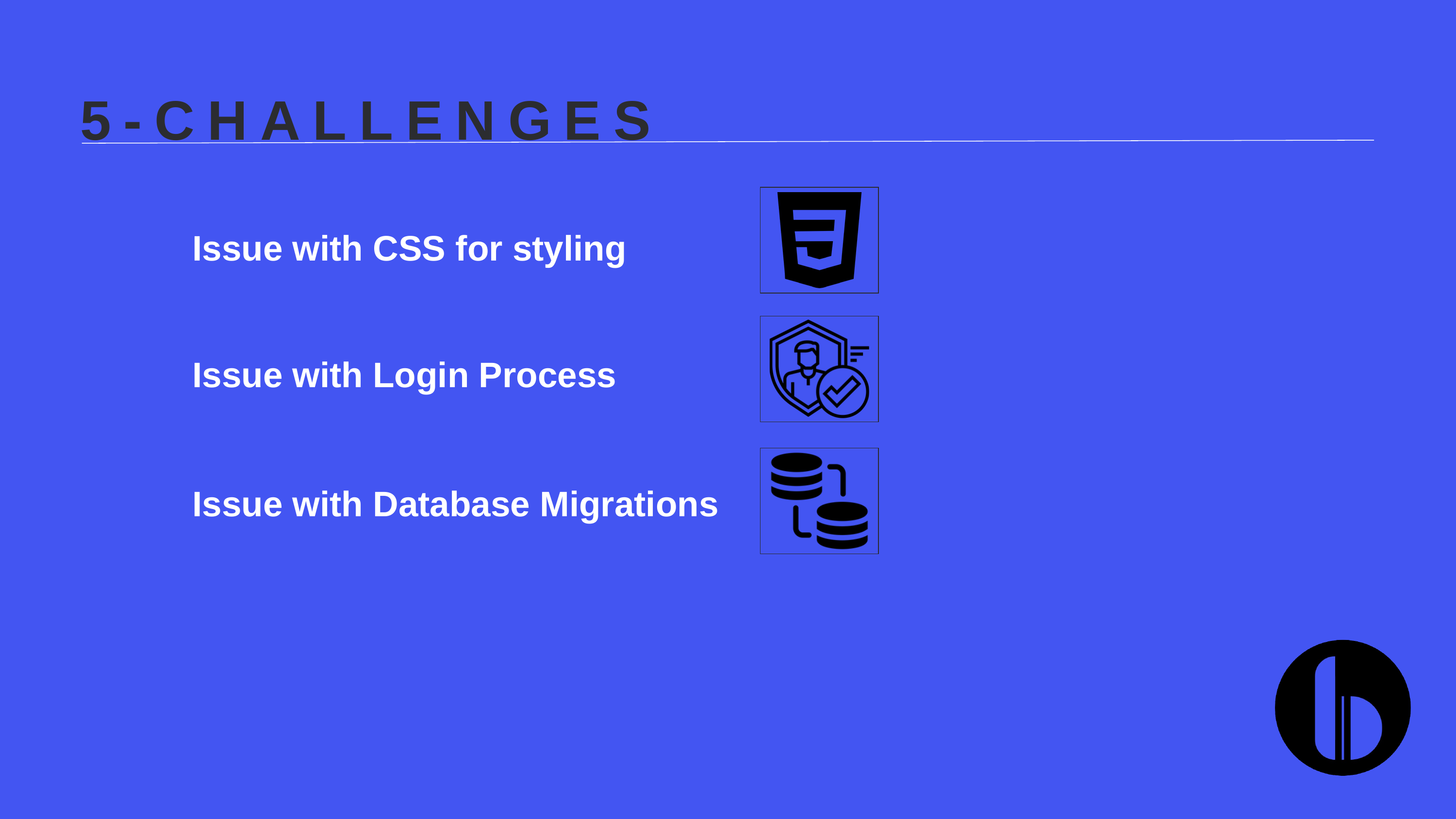

5-CHALLENGES

Issue with CSS for styling

Issue with Login Process

Issue with Database Migrations